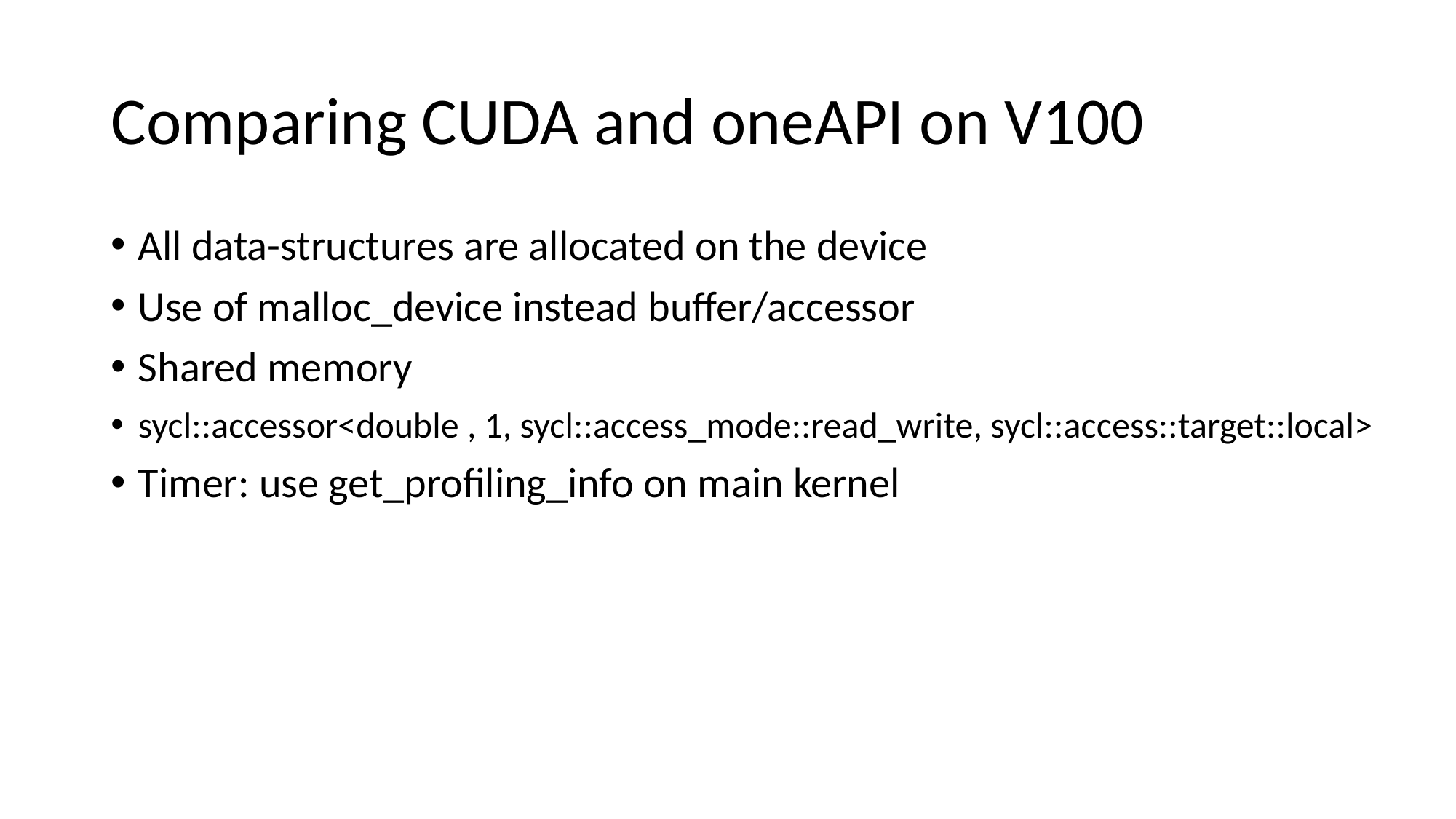

# Comparing CUDA and oneAPI on V100
All data-structures are allocated on the device
Use of malloc_device instead buffer/accessor
Shared memory
sycl::accessor<double , 1, sycl::access_mode::read_write, sycl::access::target::local>
Timer: use get_profiling_info on main kernel